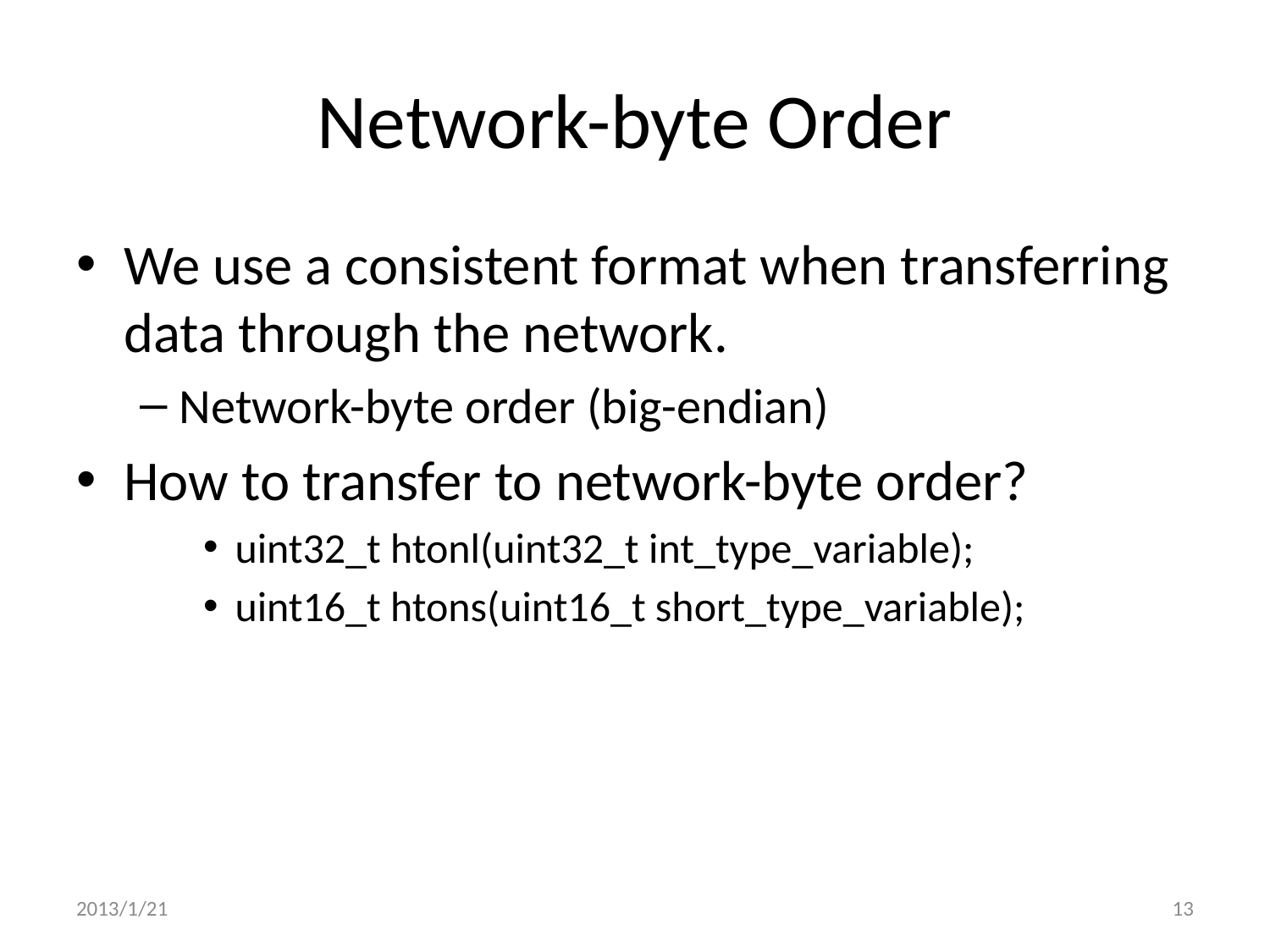

# Network-byte Order
We use a consistent format when transferring data through the network.
Network-byte order (big-endian)
How to transfer to network-byte order?
uint32_t htonl(uint32_t int_type_variable);
uint16_t htons(uint16_t short_type_variable);
2013/1/21
13